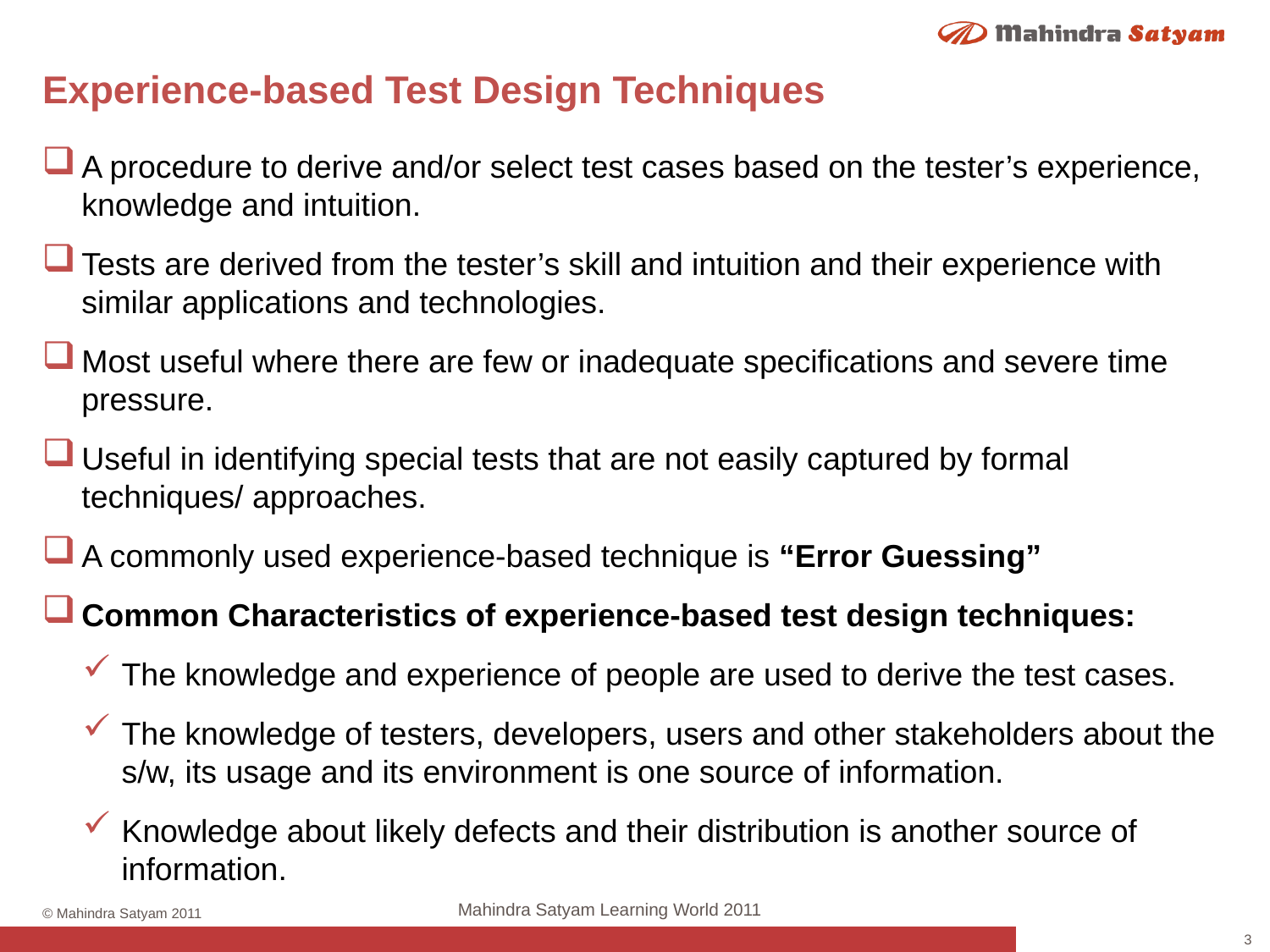

# Experience-based Test Design Techniques
A procedure to derive and/or select test cases based on the tester’s experience, knowledge and intuition.
Tests are derived from the tester’s skill and intuition and their experience with similar applications and technologies.
Most useful where there are few or inadequate specifications and severe time pressure.
Useful in identifying special tests that are not easily captured by formal techniques/ approaches.
A commonly used experience-based technique is “Error Guessing”
Common Characteristics of experience-based test design techniques:
The knowledge and experience of people are used to derive the test cases.
The knowledge of testers, developers, users and other stakeholders about the s/w, its usage and its environment is one source of information.
Knowledge about likely defects and their distribution is another source of information.